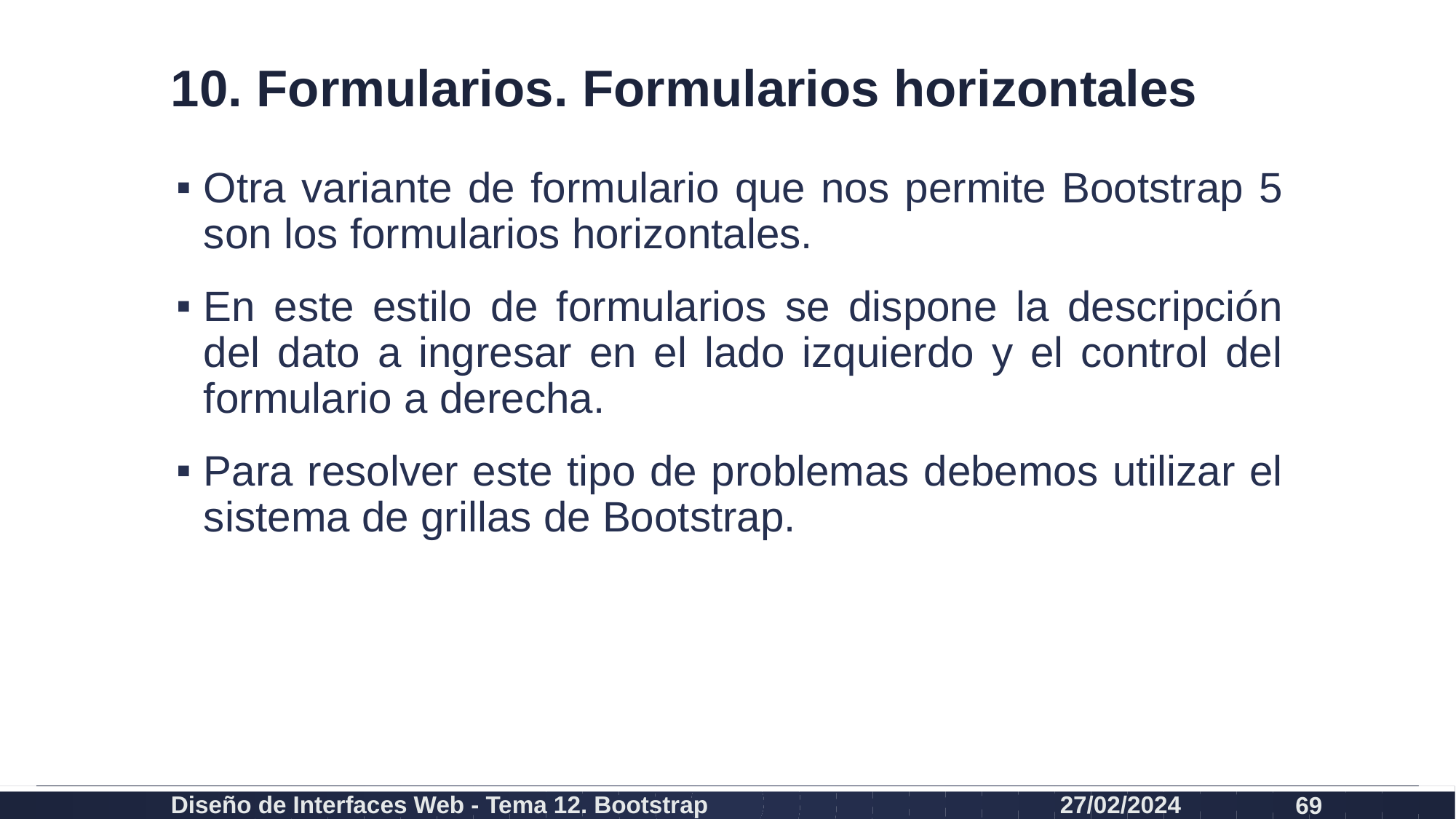

# 10. Formularios. Formularios horizontales
Otra variante de formulario que nos permite Bootstrap 5 son los formularios horizontales.
En este estilo de formularios se dispone la descripción del dato a ingresar en el lado izquierdo y el control del formulario a derecha.
Para resolver este tipo de problemas debemos utilizar el sistema de grillas de Bootstrap.
Diseño de Interfaces Web - Tema 12. Bootstrap
27/02/2024
69